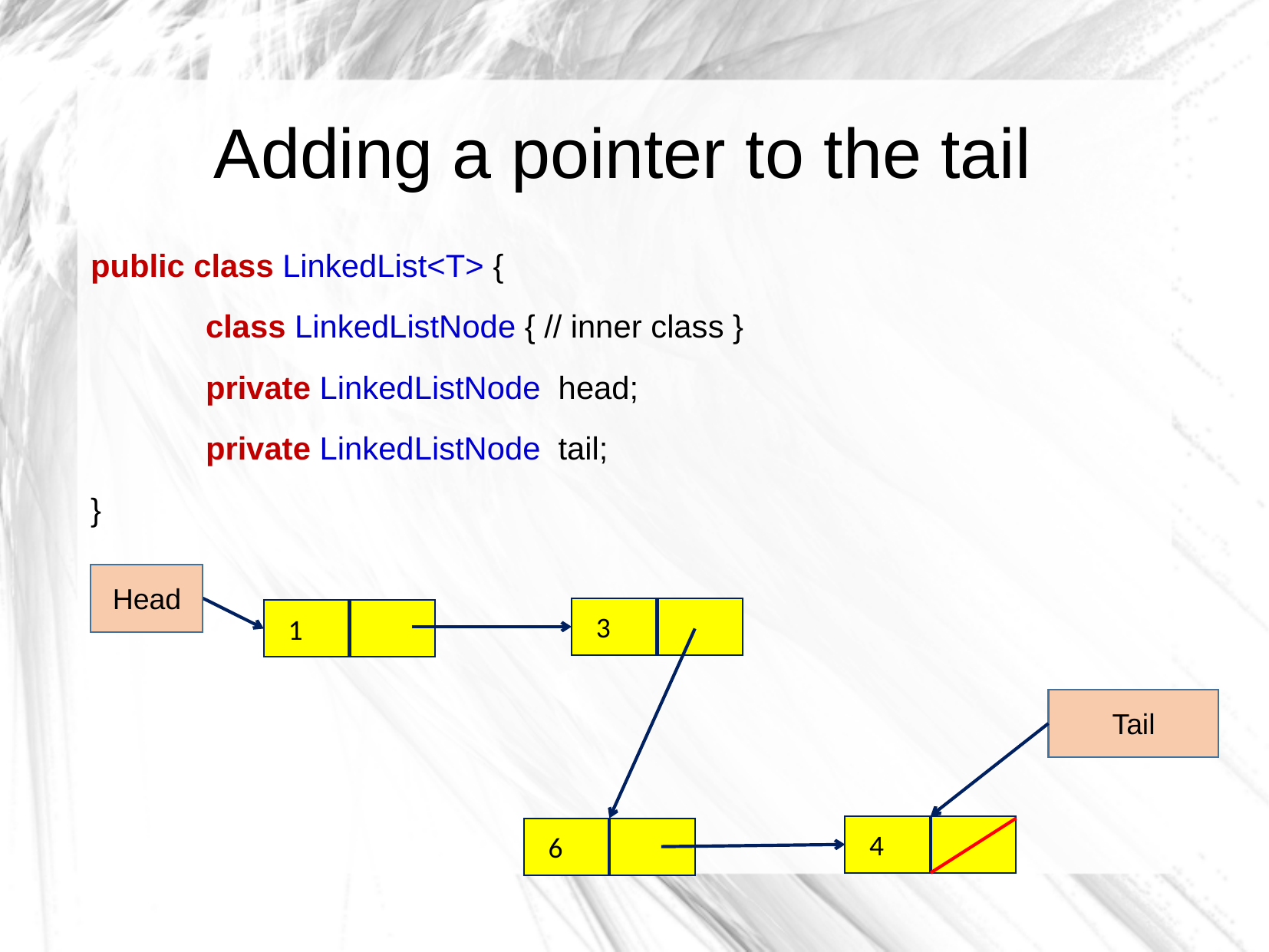

Adding a pointer to the tail
public class LinkedList<T> {
	class LinkedListNode { // inner class }
	private LinkedListNode  head;
	private LinkedListNode  tail;
}
Head
  3
  1
Tail
  4
  6